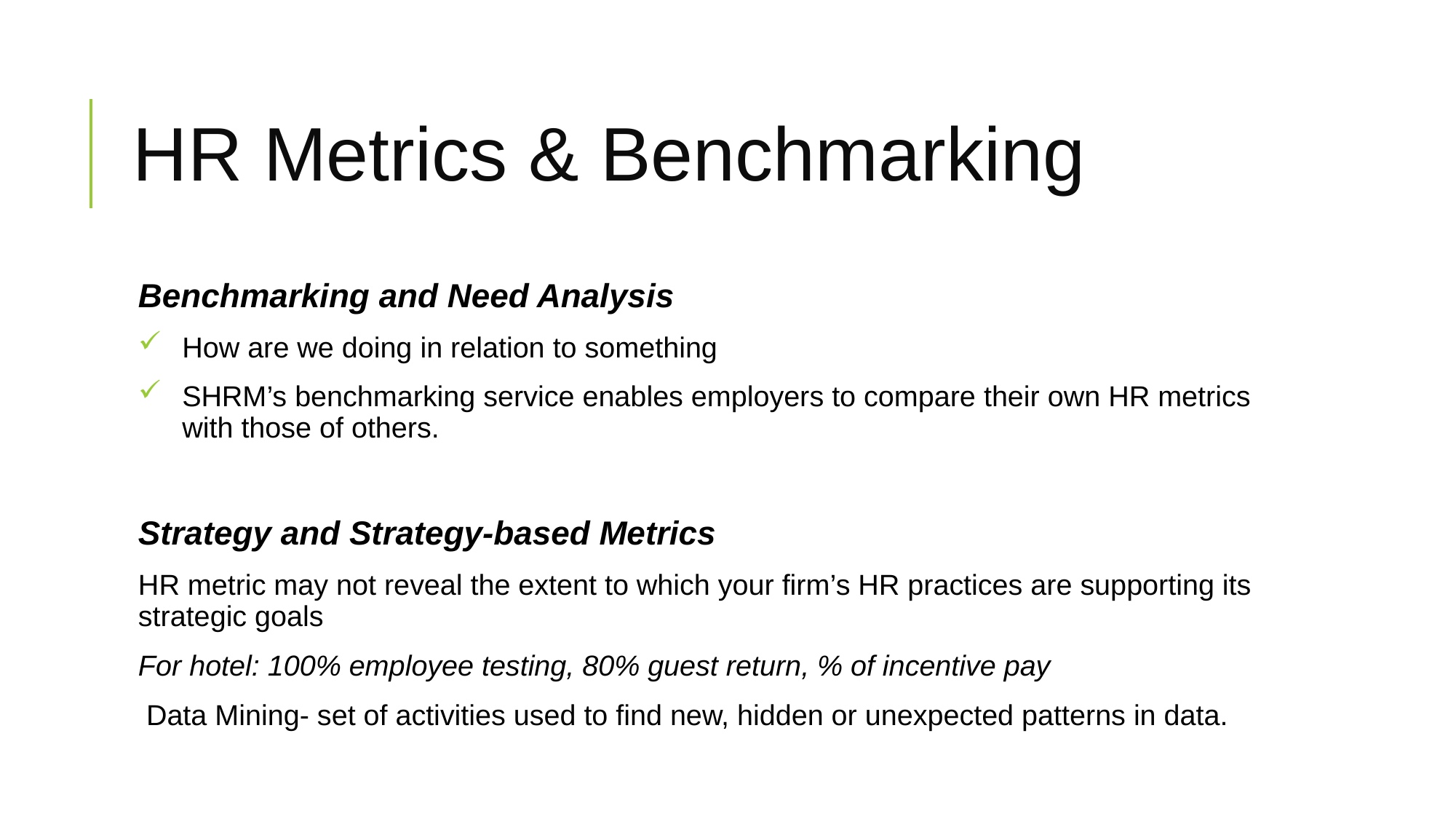

# HR Metrics & Benchmarking
Benchmarking and Need Analysis
How are we doing in relation to something
SHRM’s benchmarking service enables employers to compare their own HR metrics with those of others.

Strategy and Strategy-based Metrics
HR metric may not reveal the extent to which your firm’s HR practices are supporting its strategic goals
For hotel: 100% employee testing, 80% guest return, % of incentive pay
 Data Mining- set of activities used to find new, hidden or unexpected patterns in data.